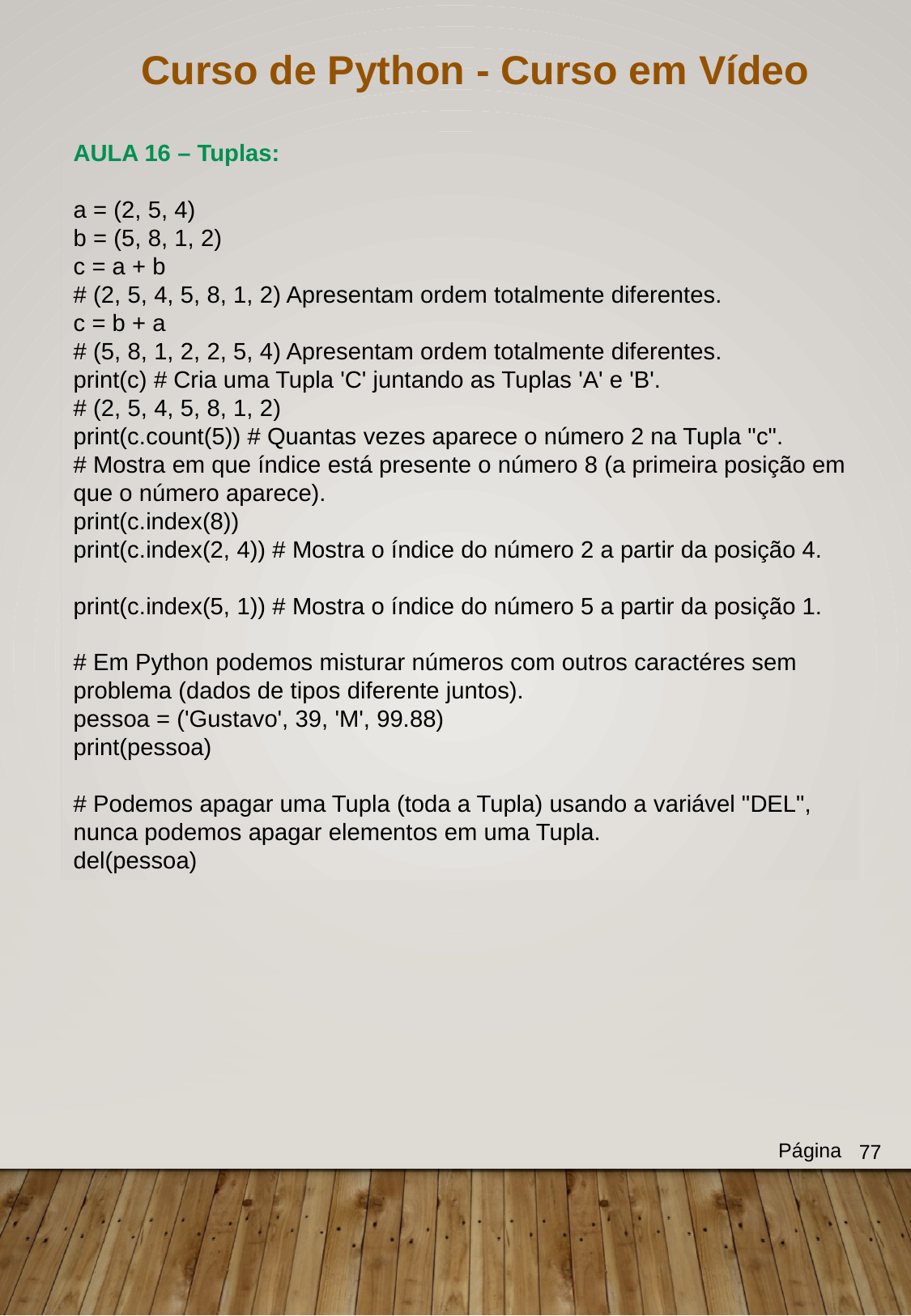

Curso de Python - Curso em Vídeo
AULA 16 – Tuplas:

a = (2, 5, 4)
b = (5, 8, 1, 2)
c = a + b
# (2, 5, 4, 5, 8, 1, 2) Apresentam ordem totalmente diferentes.
c = b + a
# (5, 8, 1, 2, 2, 5, 4) Apresentam ordem totalmente diferentes.
print(c) # Cria uma Tupla 'C' juntando as Tuplas 'A' e 'B'.
# (2, 5, 4, 5, 8, 1, 2)
print(c.count(5)) # Quantas vezes aparece o número 2 na Tupla "c".
# Mostra em que índice está presente o número 8 (a primeira posição em que o número aparece).
print(c.index(8))
print(c.index(2, 4)) # Mostra o índice do número 2 a partir da posição 4.
print(c.index(5, 1)) # Mostra o índice do número 5 a partir da posição 1.
# Em Python podemos misturar números com outros caractéres sem problema (dados de tipos diferente juntos).
pessoa = ('Gustavo', 39, 'M', 99.88)
print(pessoa)
# Podemos apagar uma Tupla (toda a Tupla) usando a variável "DEL", nunca podemos apagar elementos em uma Tupla.
del(pessoa)
Página
77